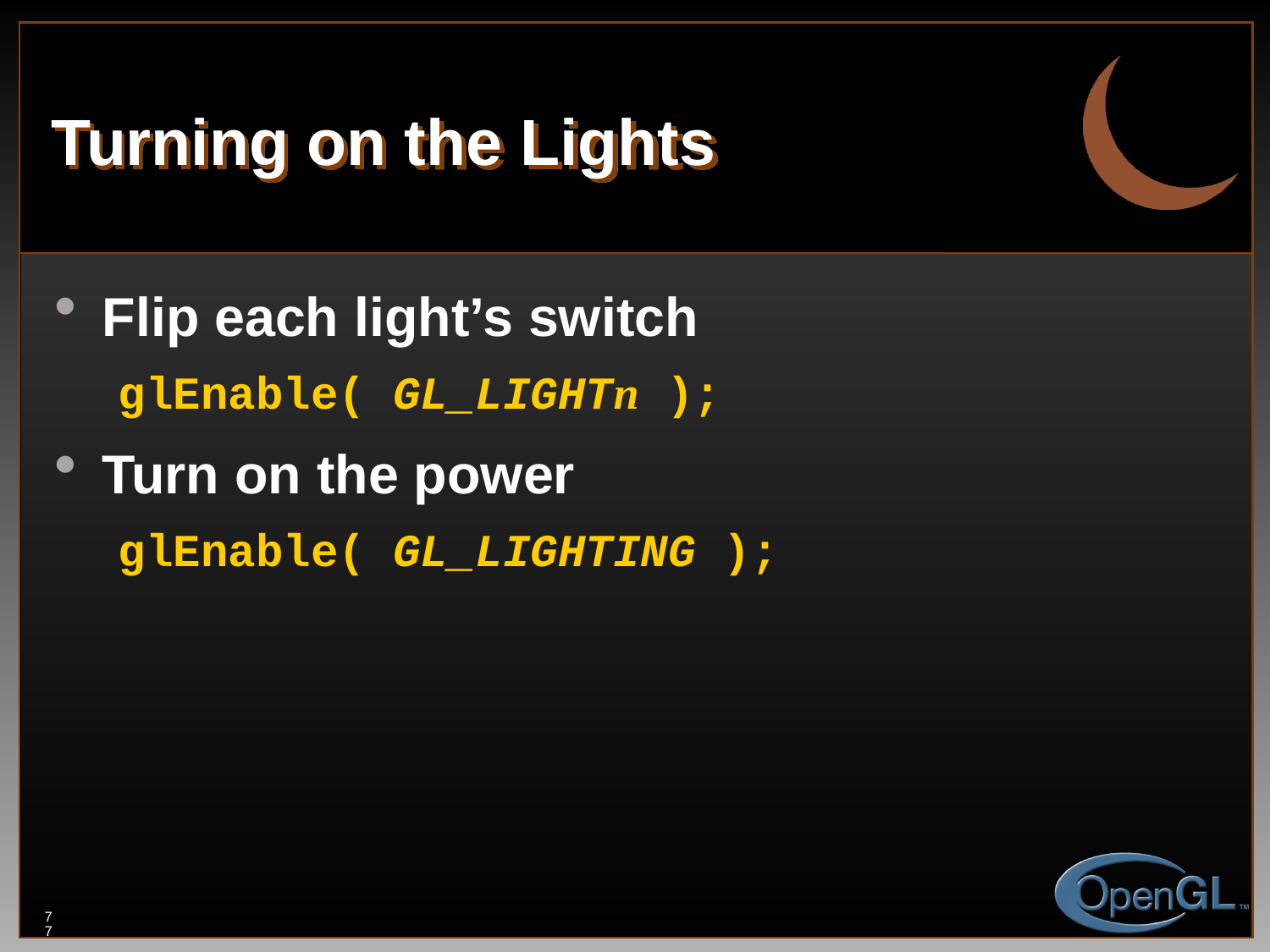

# Turning on the Lights
Flip each light’s switch
glEnable( GL_LIGHTn );
Turn on the power
glEnable( GL_LIGHTING );
77